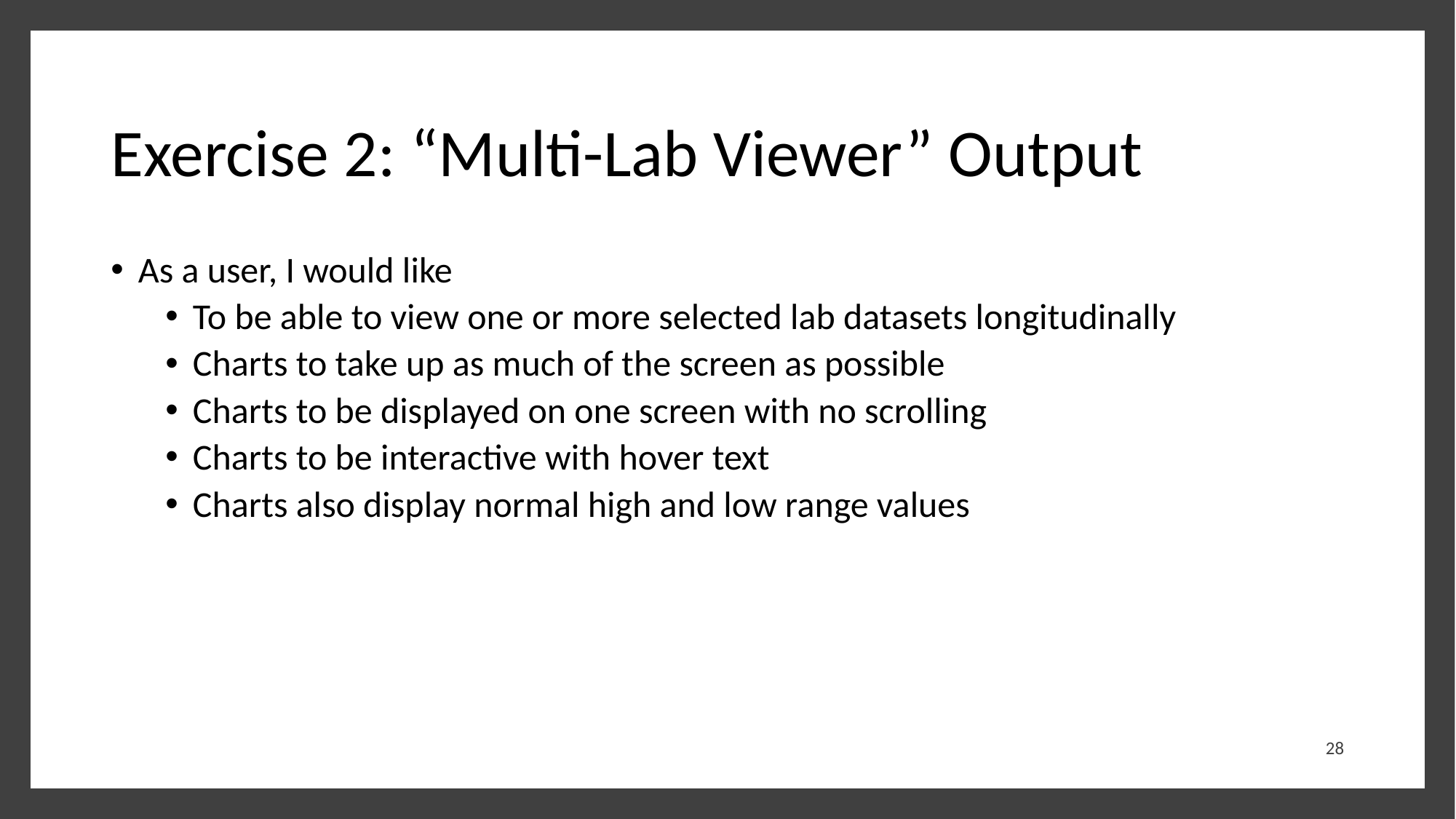

# Exercise 2: “Multi-Lab Viewer” Output
As a user, I would like
To be able to view one or more selected lab datasets longitudinally
Charts to take up as much of the screen as possible
Charts to be displayed on one screen with no scrolling
Charts to be interactive with hover text
Charts also display normal high and low range values
28